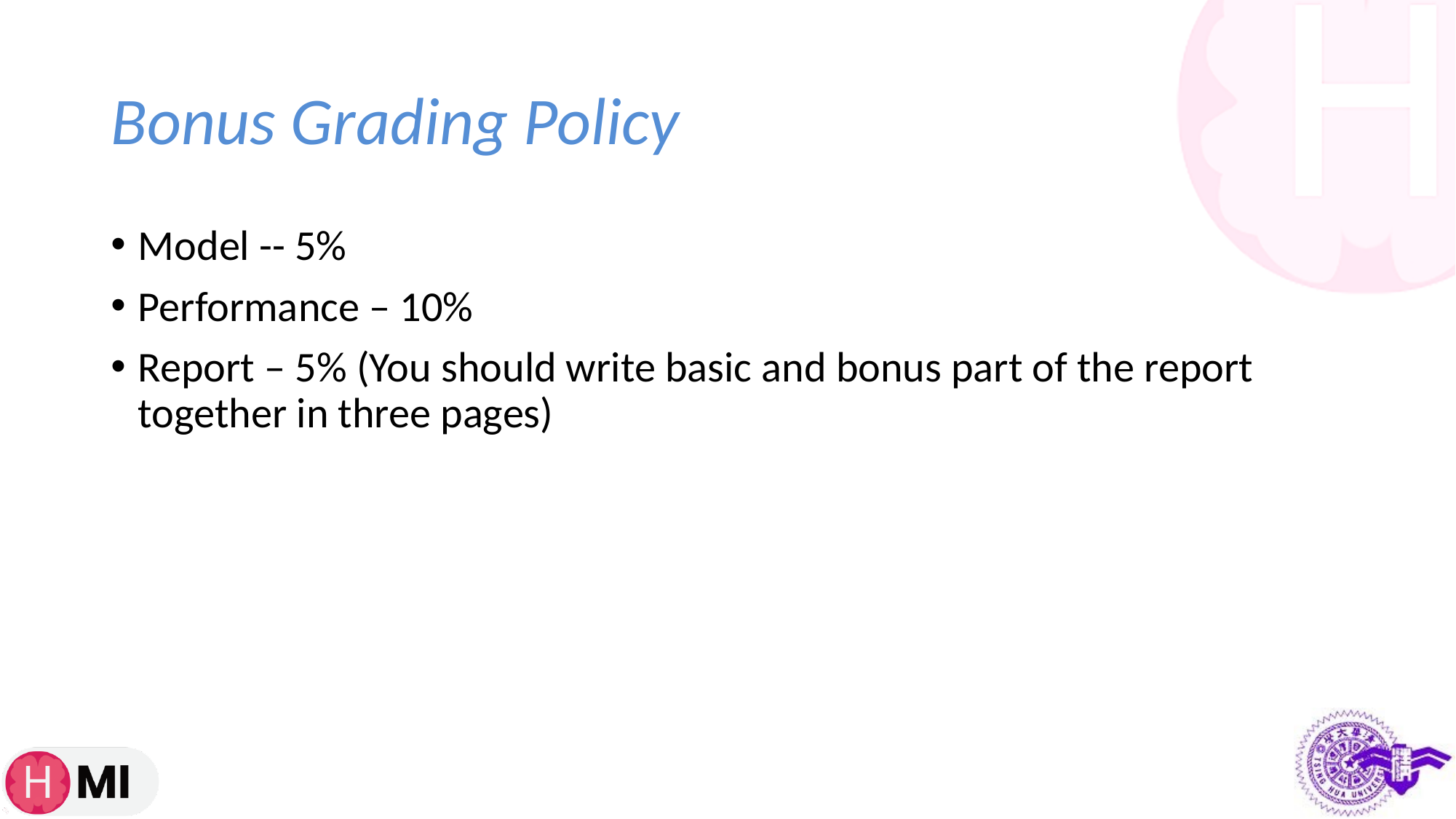

# Bonus Grading Policy
Model -- 5%
Performance – 10%
Report – 5% (You should write basic and bonus part of the report together in three pages)